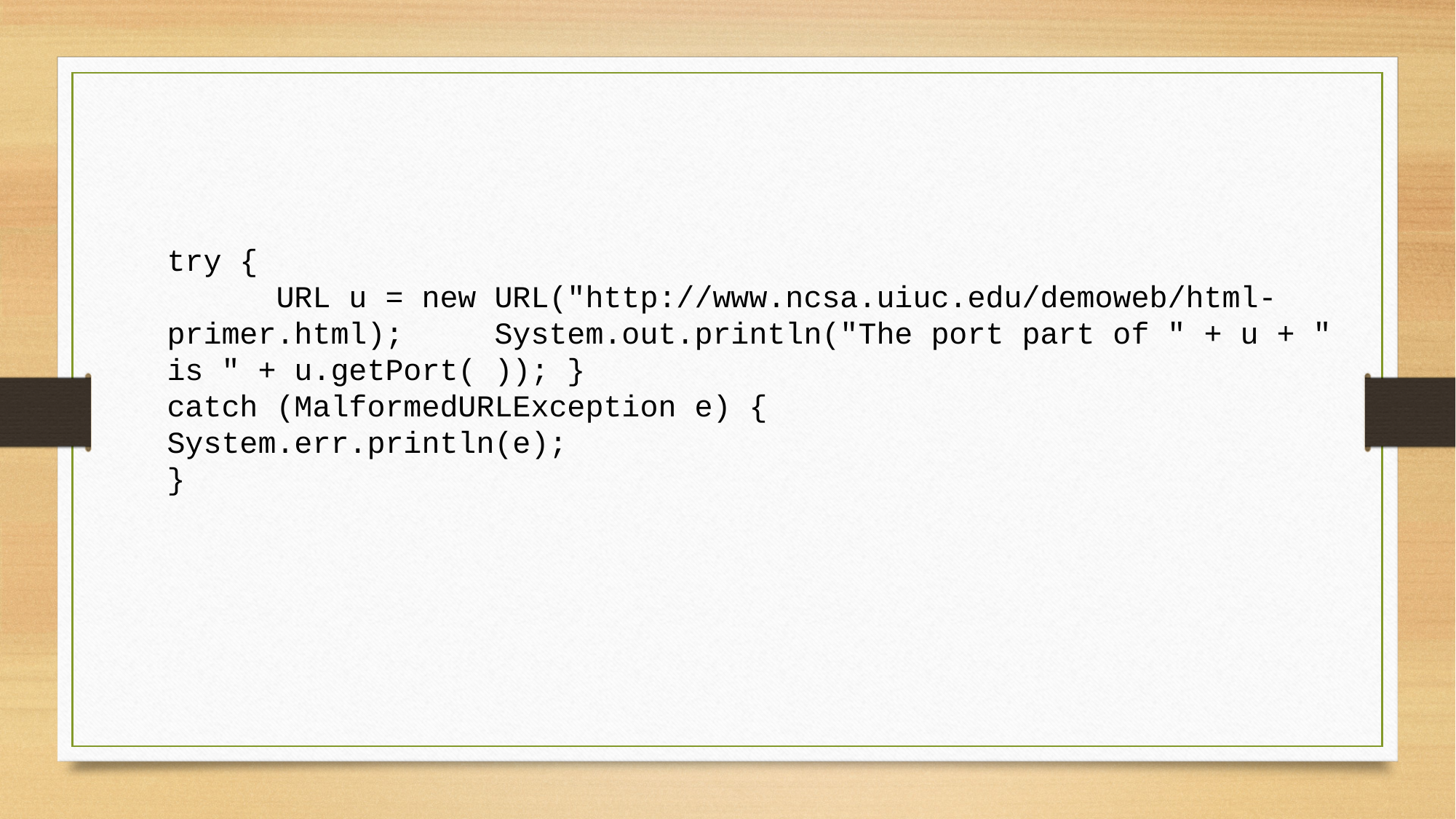

try {
	URL u = new URL("http://www.ncsa.uiuc.edu/demoweb/html-primer.html); 	System.out.println("The port part of " + u + " is " + u.getPort( )); }
catch (MalformedURLException e) {
System.err.println(e);
}